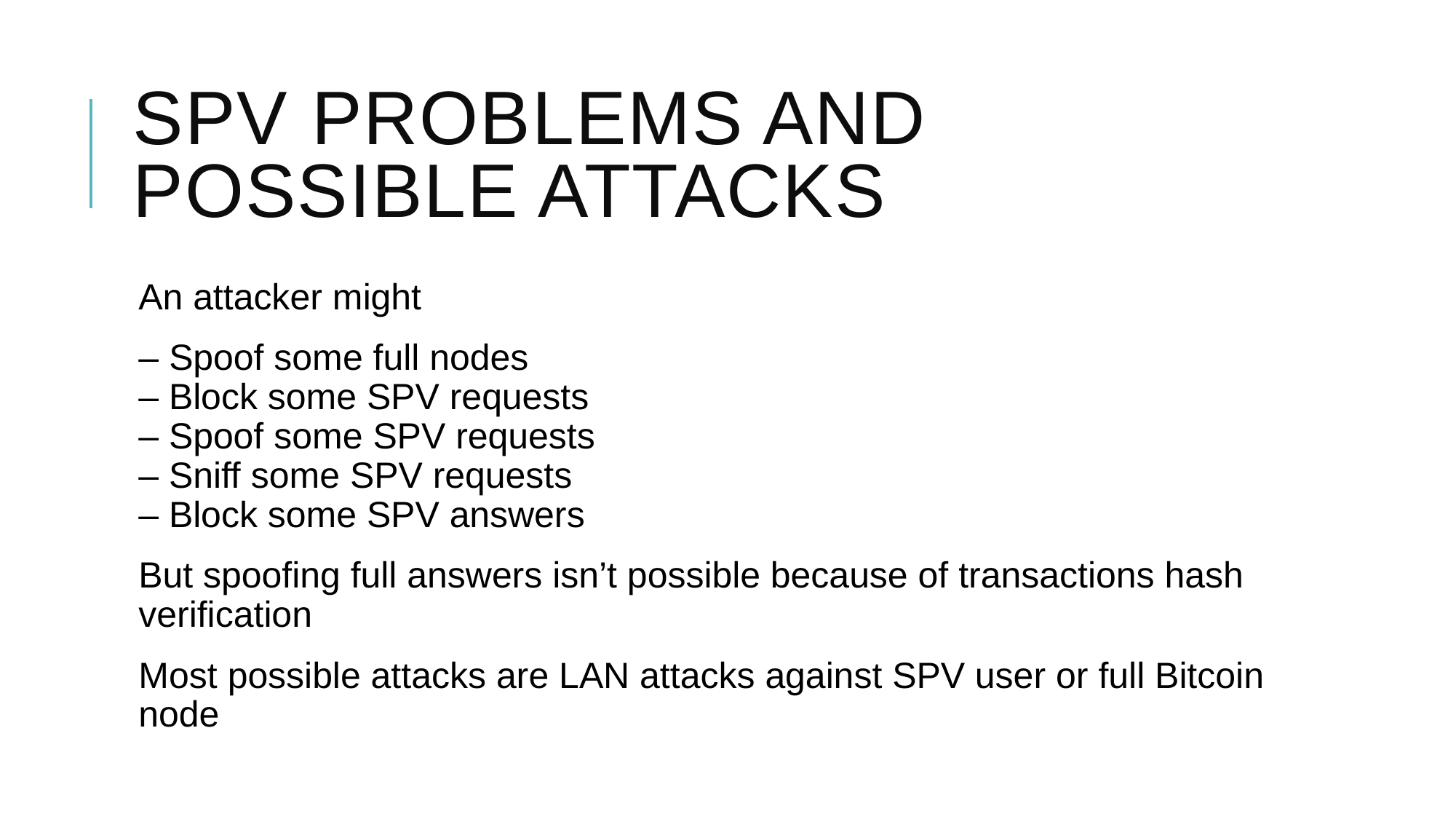

# SPV Problems and Possible Attacks
An attacker might
– Spoof some full nodes
– Block some SPV requests
– Spoof some SPV requests
– Sniff some SPV requests
– Block some SPV answers
But spoofing full answers isn’t possible because of transactions hash verification
Most possible attacks are LAN attacks against SPV user or full Bitcoin node